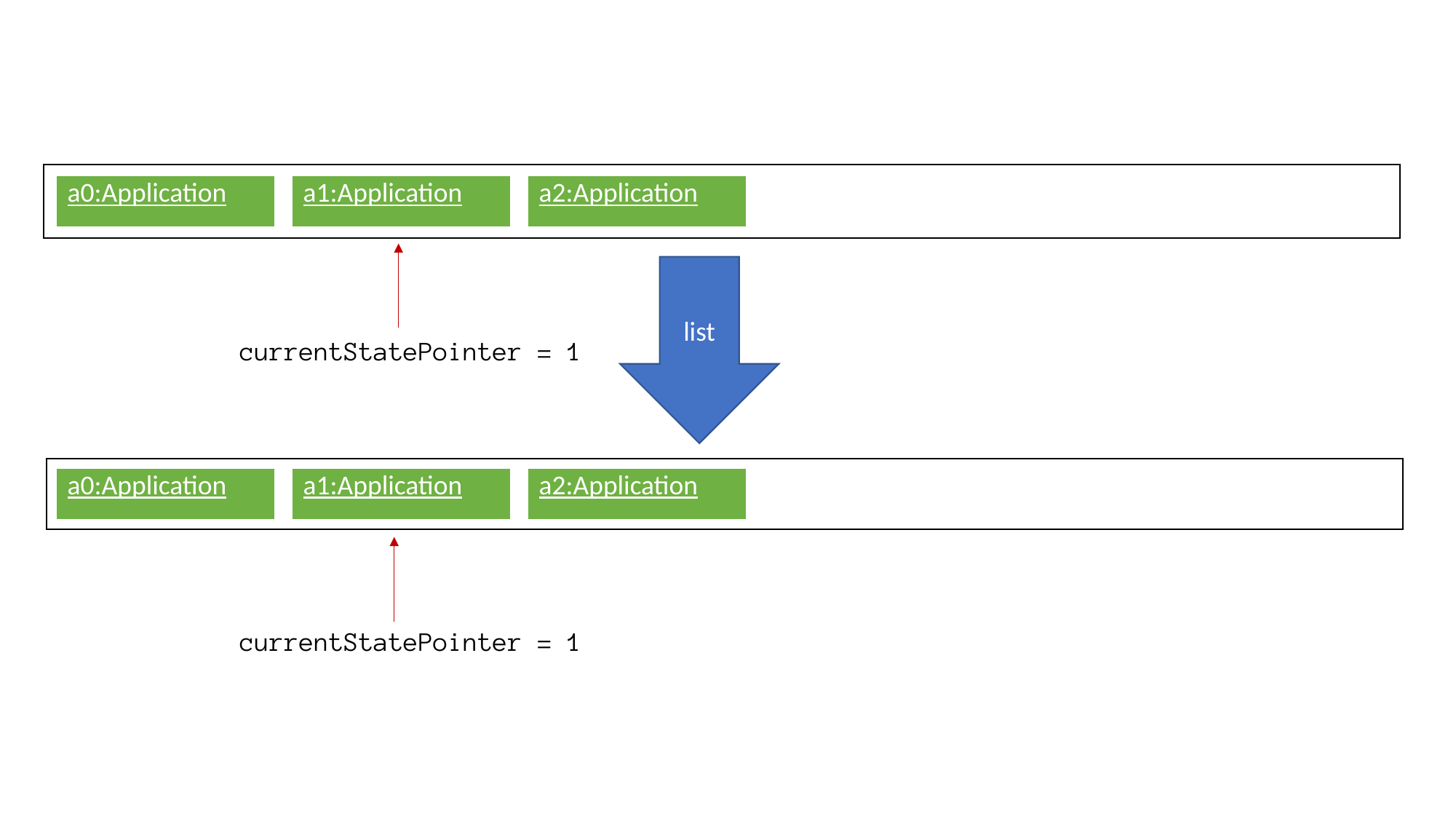

| a0:Application |
| --- |
| a1:Application |
| --- |
| a2:Application |
| --- |
list
currentStatePointer = 1

| a0:Application |
| --- |
| a1:Application |
| --- |
| a2:Application |
| --- |
currentStatePointer = 1